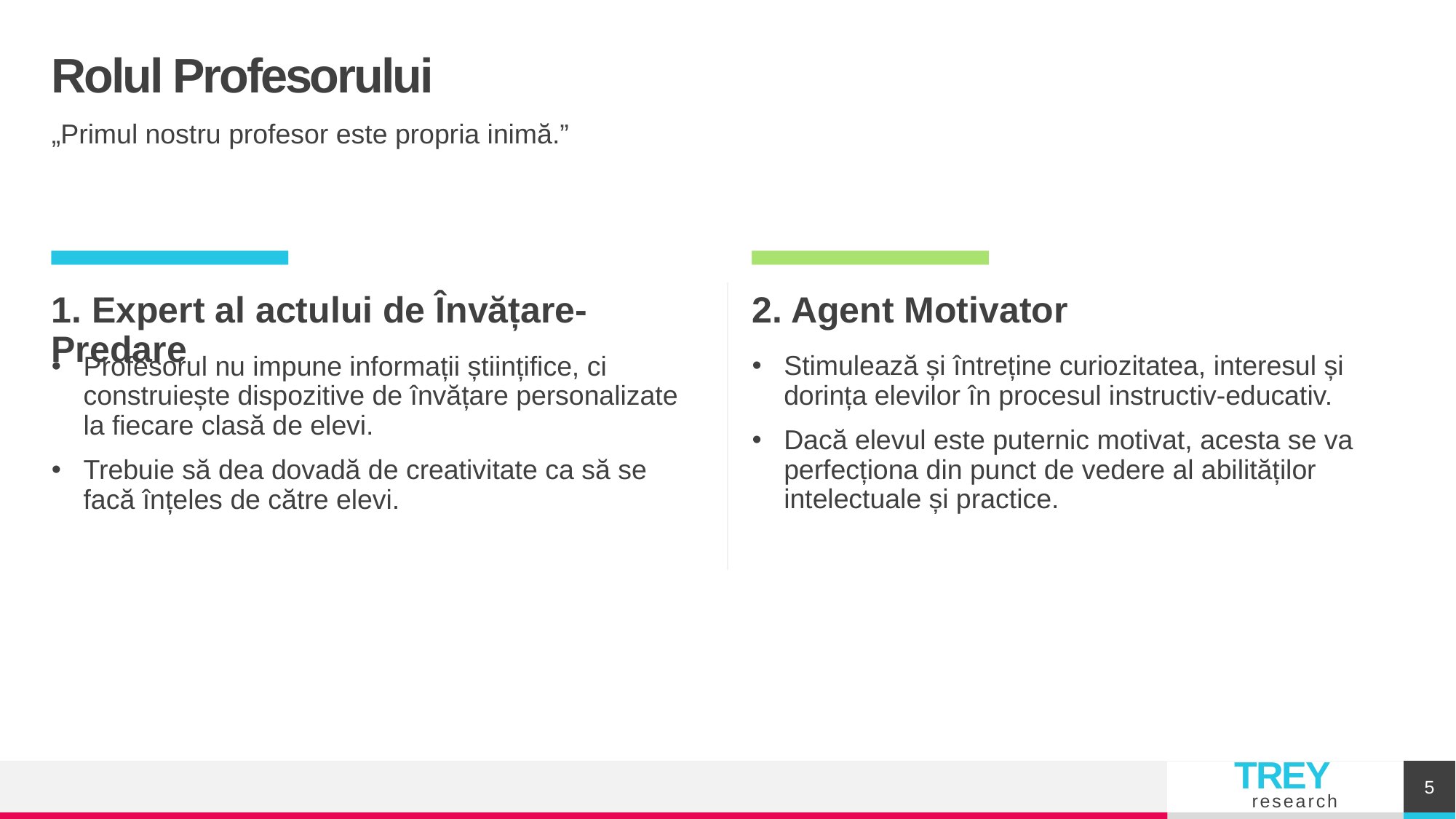

# Rolul Profesorului
„Primul nostru profesor este propria inimă.”

1. Expert al actului de Învățare-Predare
2. Agent Motivator
Stimulează și întreține curiozitatea, interesul și dorința elevilor în procesul instructiv-educativ.
Dacă elevul este puternic motivat, acesta se va perfecționa din punct de vedere al abilităților intelectuale și practice.
Profesorul nu impune informații științifice, ci construiește dispozitive de învățare personalizate la fiecare clasă de elevi.
Trebuie să dea dovadă de creativitate ca să se facă înțeles de către elevi.
5